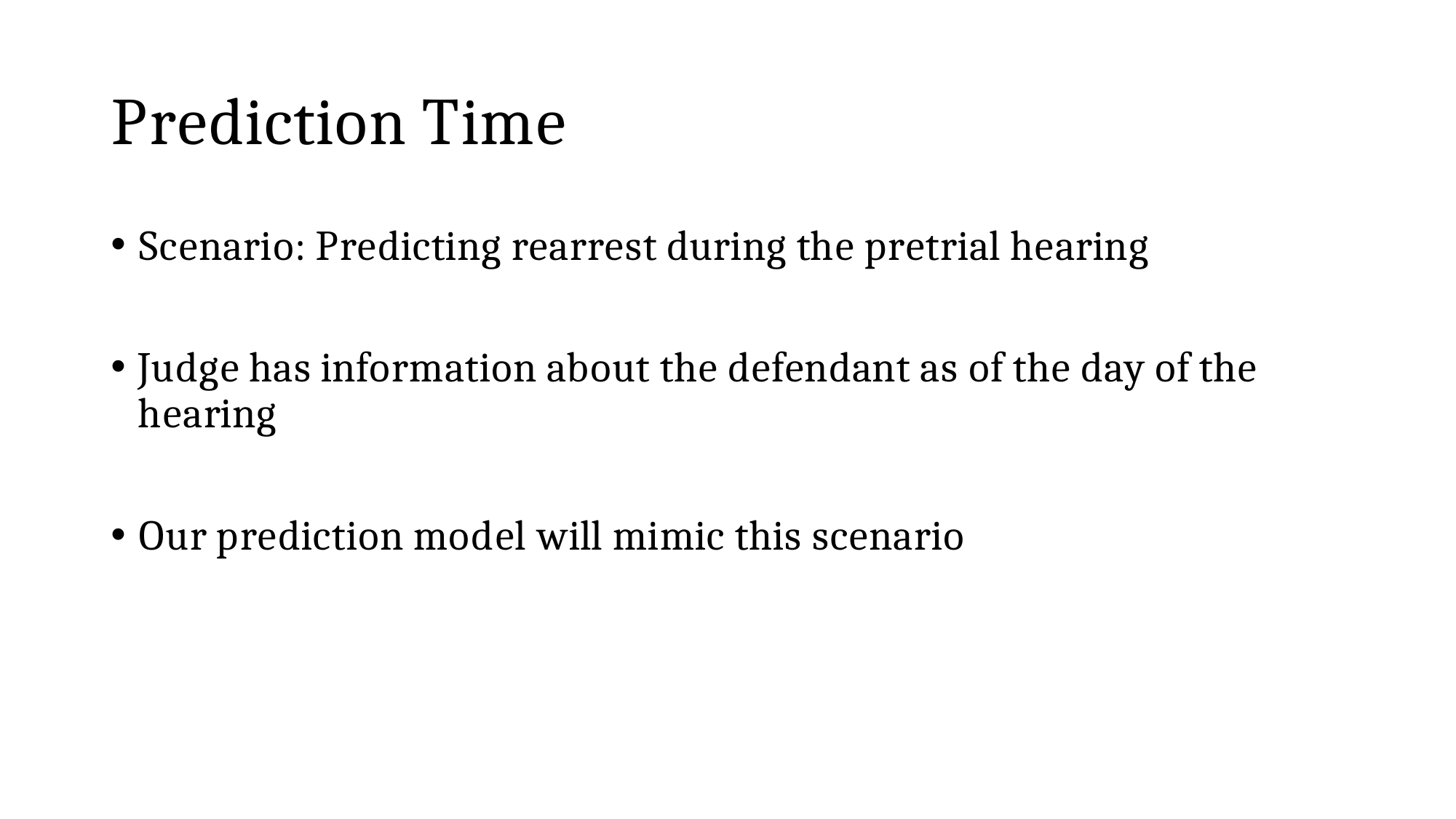

# Prediction Time
Scenario: Predicting rearrest during the pretrial hearing

Judge has information about the defendant as of the day of the hearing

Our prediction model will mimic this scenario